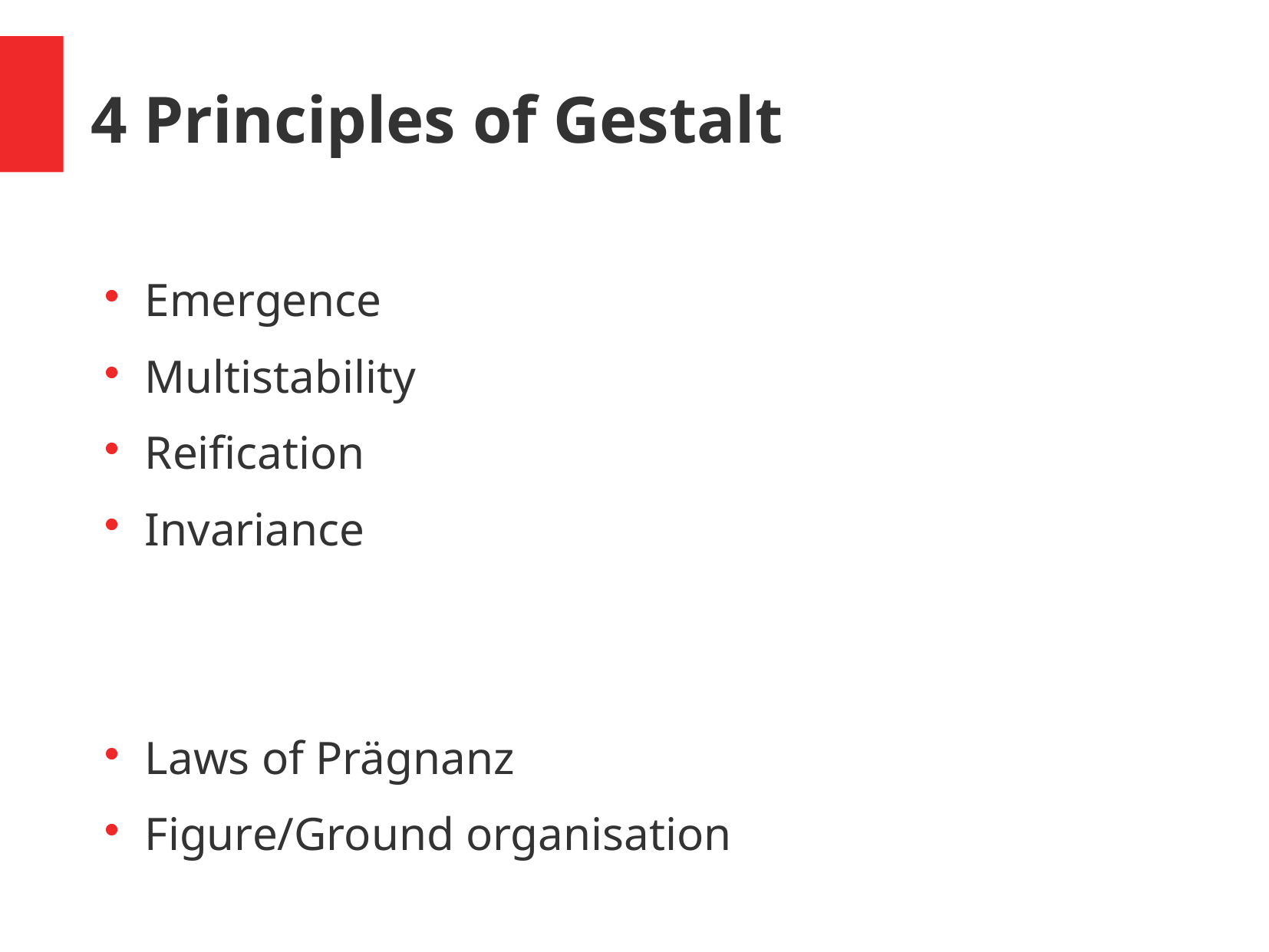

4 Principles of Gestalt
Emergence
Multistability
Reification
Invariance

Laws of Prägnanz
Figure/Ground organisation